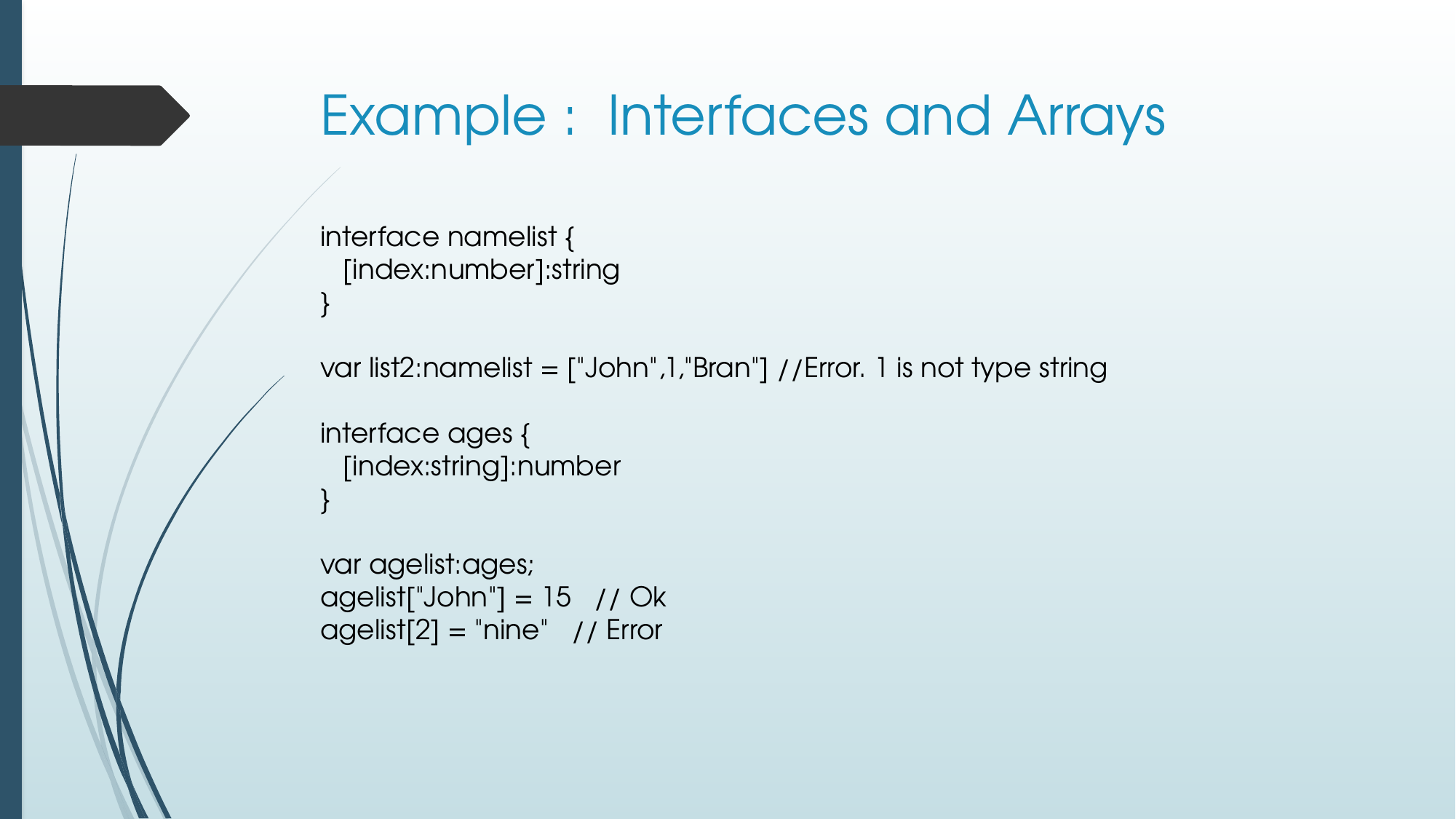

# Example :  Interfaces and Arrays
interface namelist {
   [index:number]:string
}

var list2:namelist = ["John",1,"Bran"] //Error. 1 is not type string

interface ages {
   [index:string]:number
}

var agelist:ages;
agelist["John"] = 15   // Ok
agelist[2] = "nine"   // Error